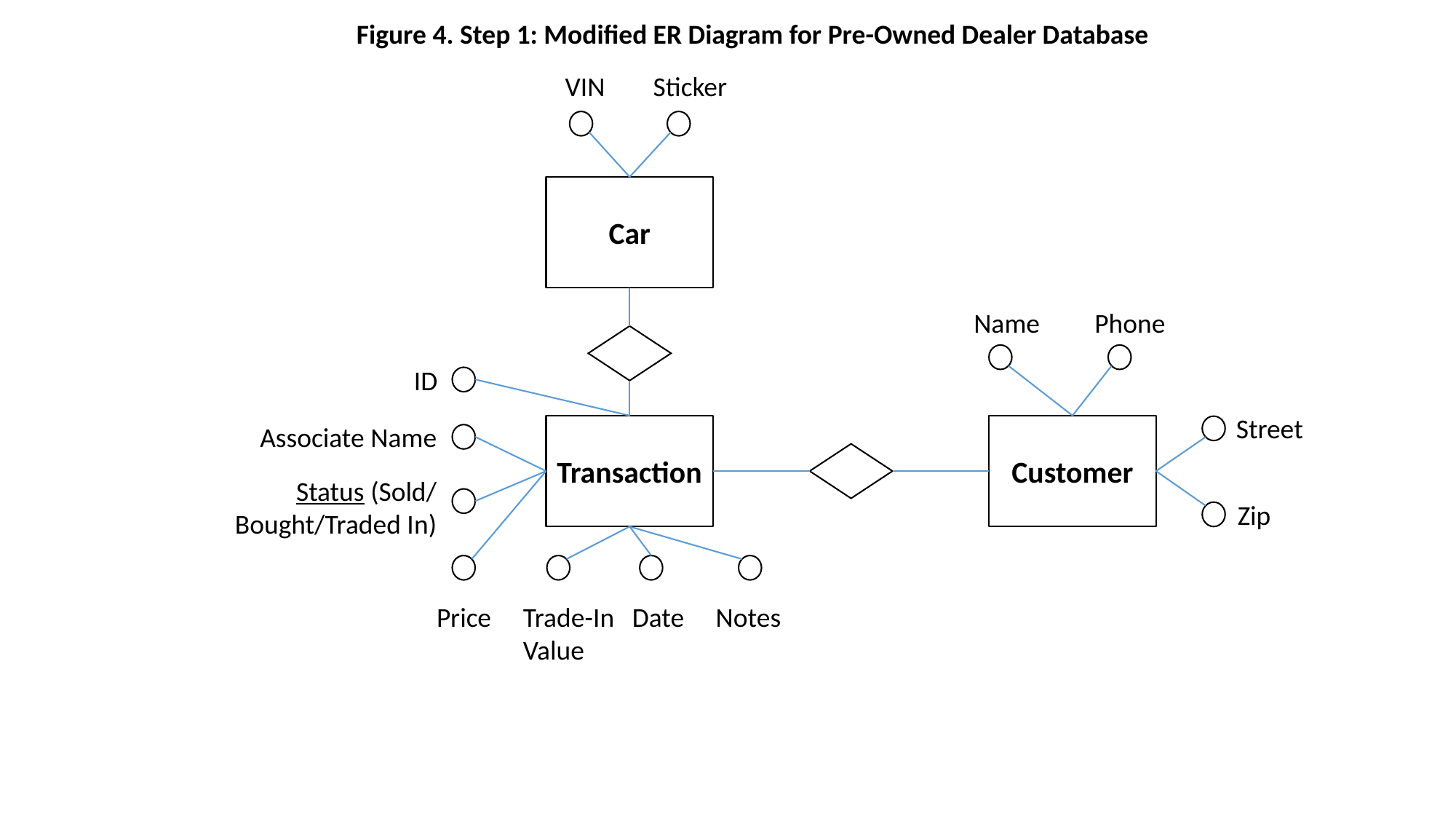

Figure 4. Step 1: Modified ER Diagram for Pre-Owned Dealer Database
VIN
Sticker

Car
Name
Phone

ID

Street
Associate Name
Transaction
Customer

Status (Sold/
Bought/Traded In)

Zip

Price
Trade-In
Value
Date
Notes